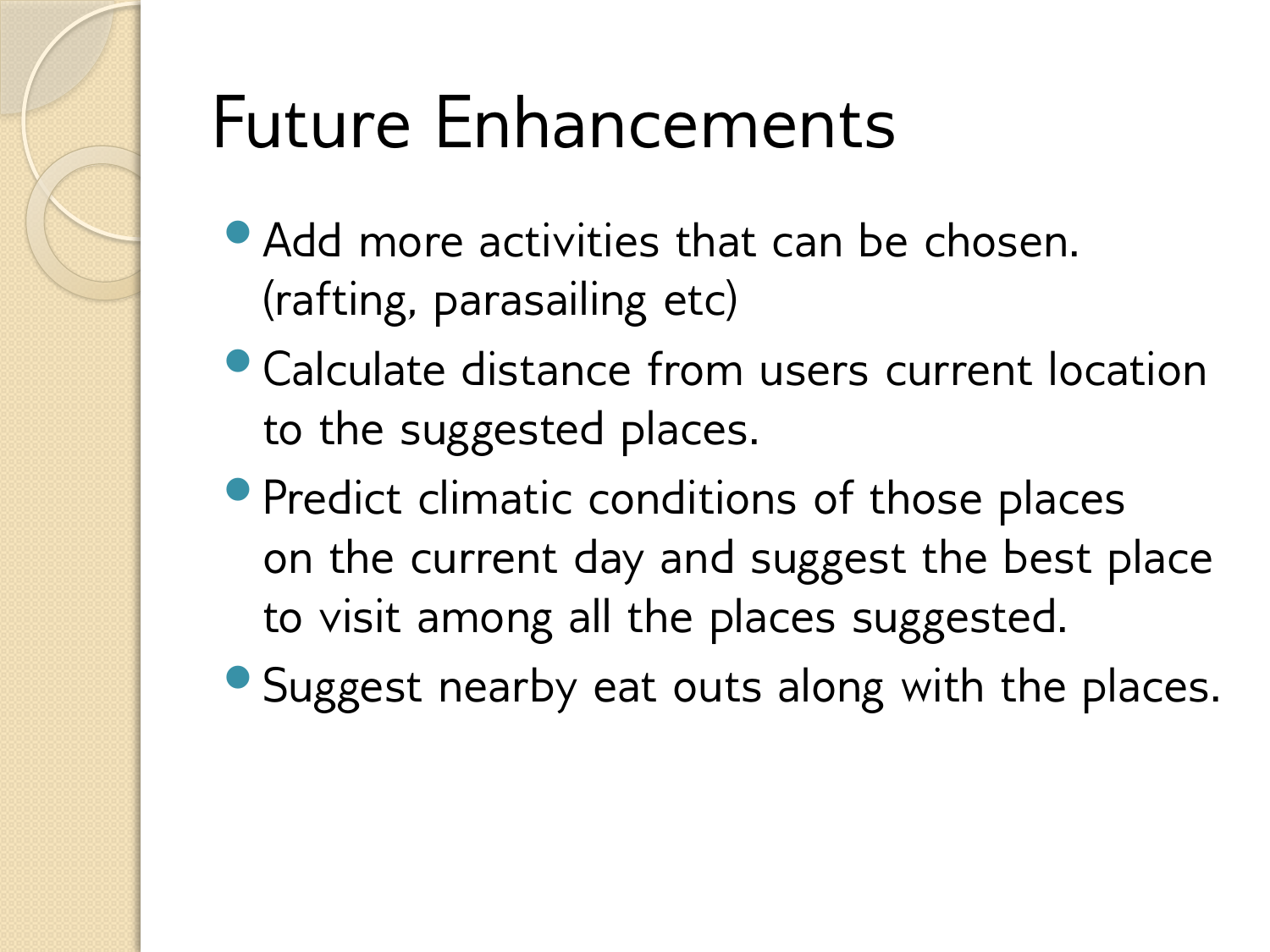

# Future Enhancements
Add more activities that can be chosen.(rafting, parasailing etc)
Calculate distance from users current location to the suggested places.
Predict climatic conditions of those places
on the current day and suggest the best place to visit among all the places suggested.
Suggest nearby eat outs along with the places.